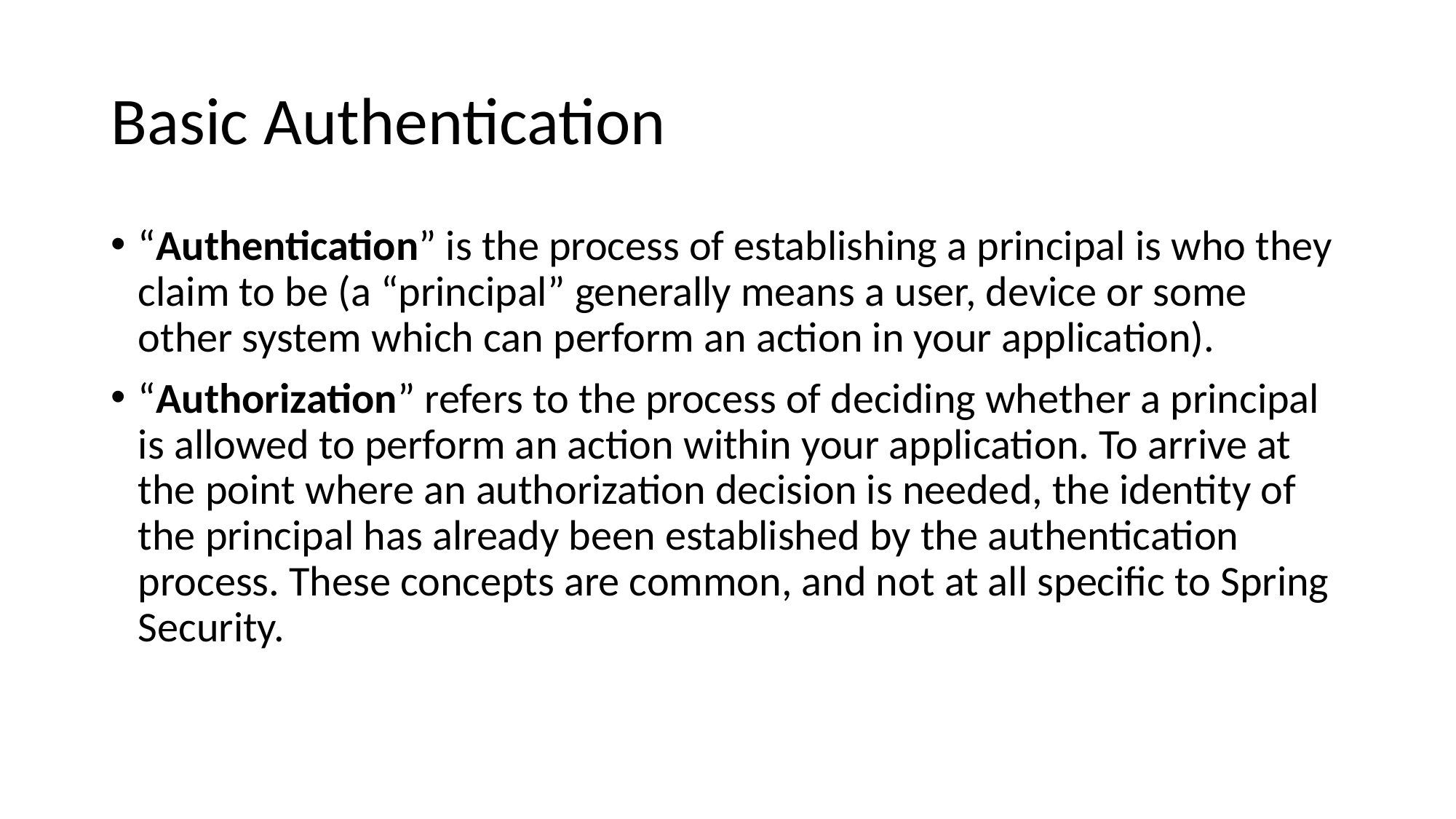

# Basic Authentication
“Authentication” is the process of establishing a principal is who they claim to be (a “principal” generally means a user, device or some other system which can perform an action in your application).
“Authorization” refers to the process of deciding whether a principal is allowed to perform an action within your application. To arrive at the point where an authorization decision is needed, the identity of the principal has already been established by the authentication process. These concepts are common, and not at all specific to Spring Security.